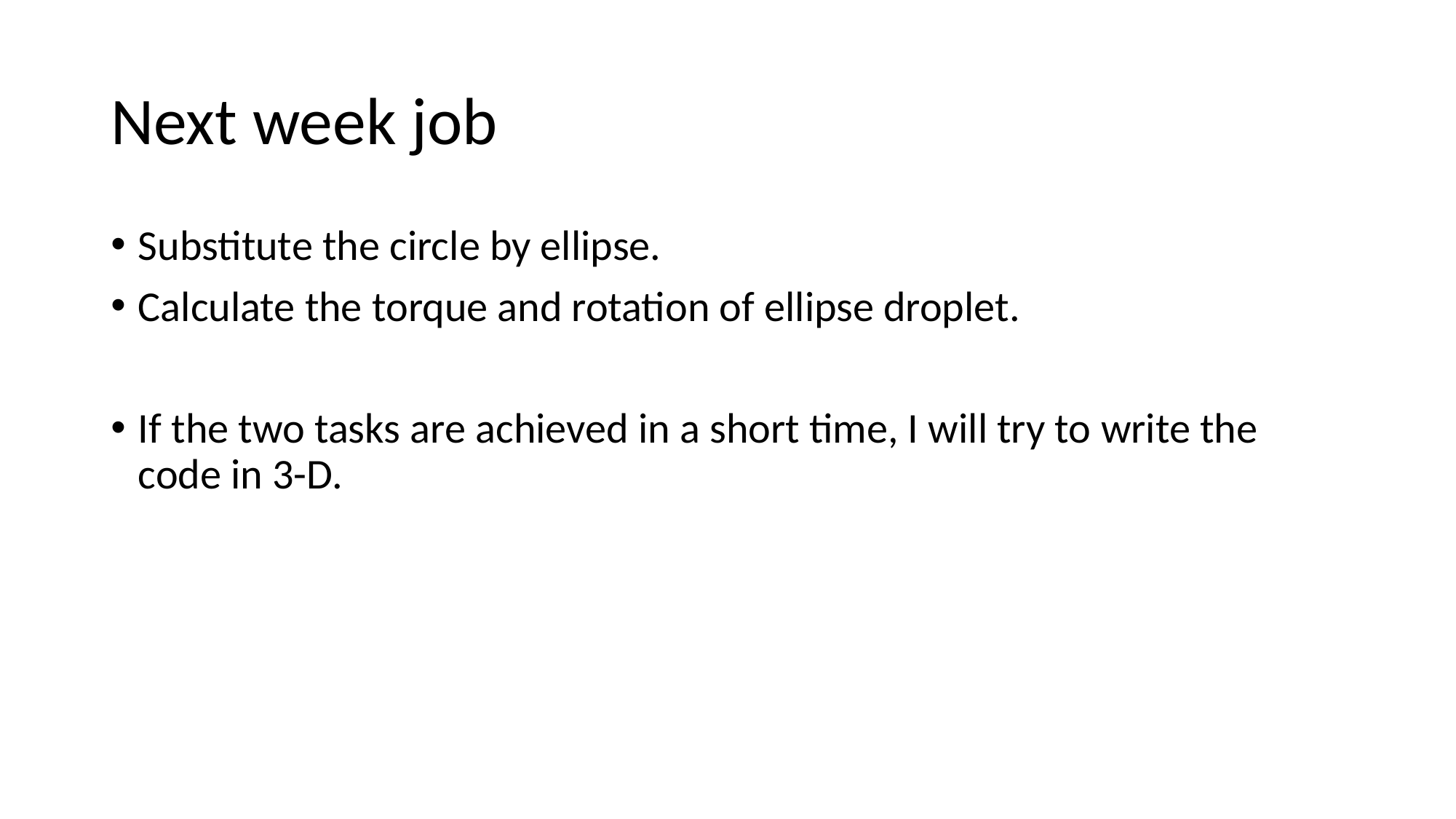

# Next week job
Substitute the circle by ellipse.
Calculate the torque and rotation of ellipse droplet.

If the two tasks are achieved in a short time, I will try to write the code in 3-D.